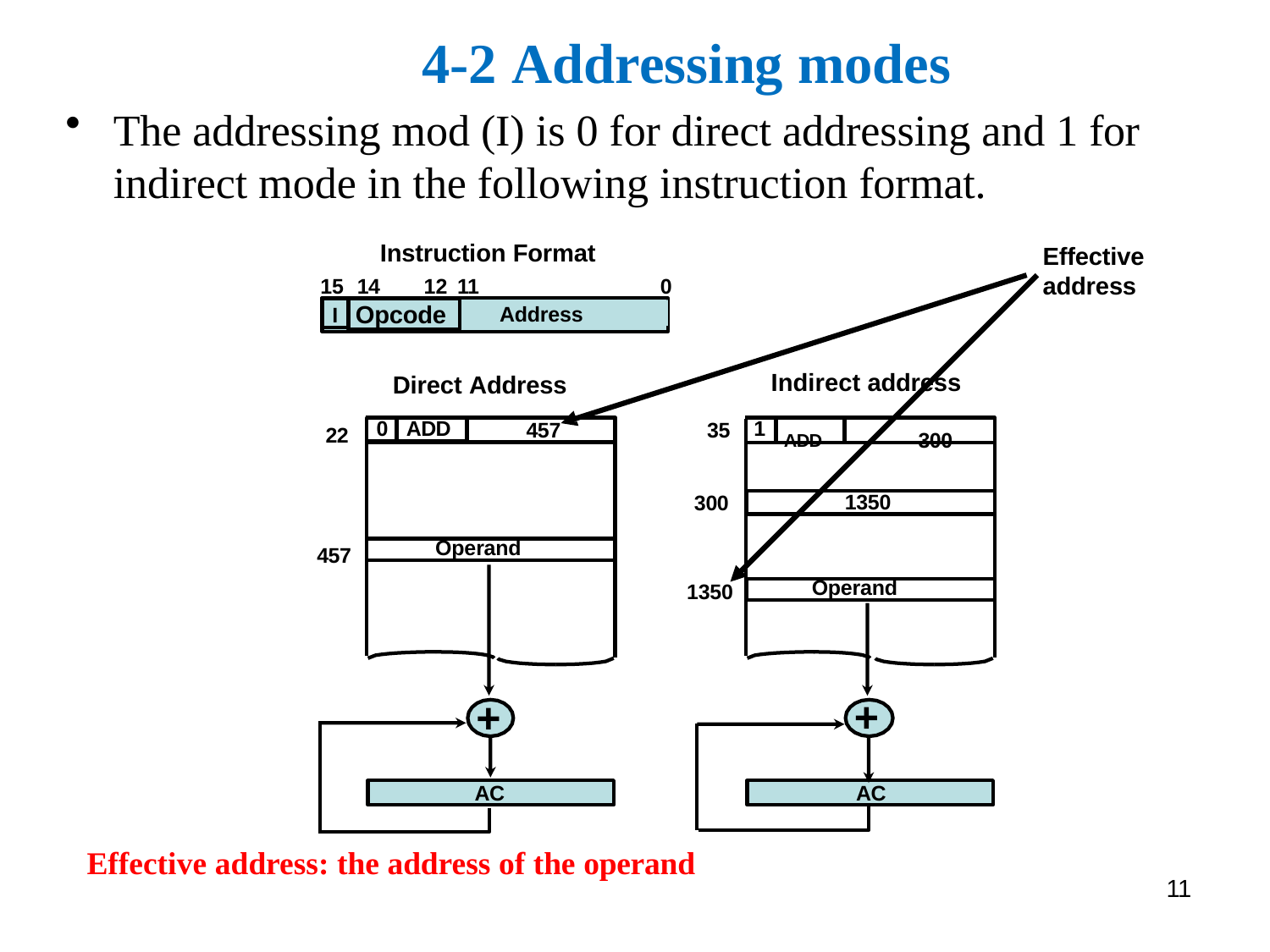

# 4-2 Addressing modes
The addressing mod (I) is 0 for direct addressing and 1 for indirect mode in the following instruction format.
Instruction Format
Effective address
15 14
12 11	0

I
Opcode
Address
Indirect address
ADD	300
Direct Address
1
35

0
ADD
457
22

300
1350

Operand
457

1350
Operand
+
+

AC
AC
Effective address: the address of the operand
11